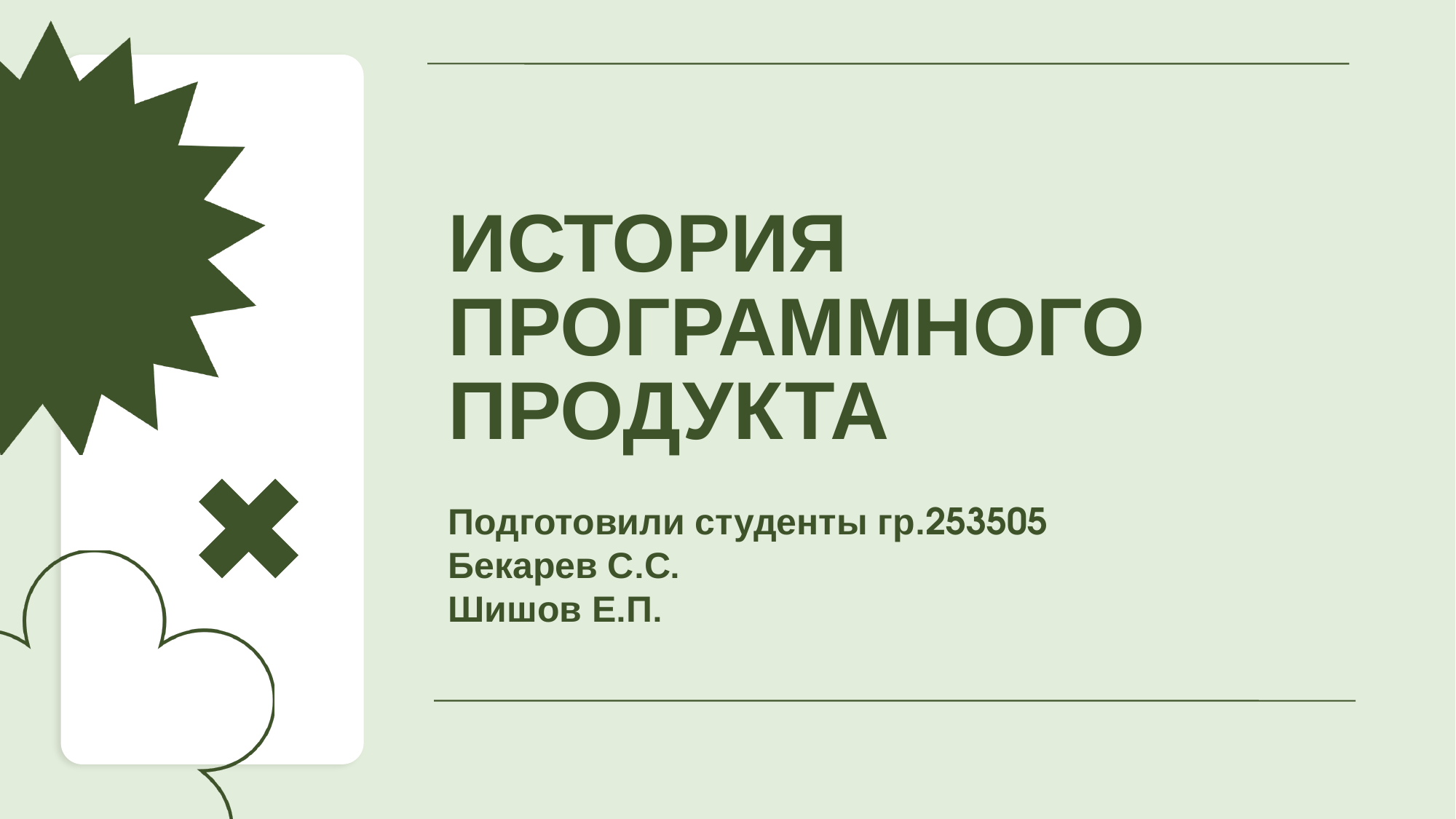

# ИСТОРИЯ ПРОГРАММНОГО ПРОДУКТА
Подготовили студенты гр.253505
Бекарев С.С.
Шишов Е.П.